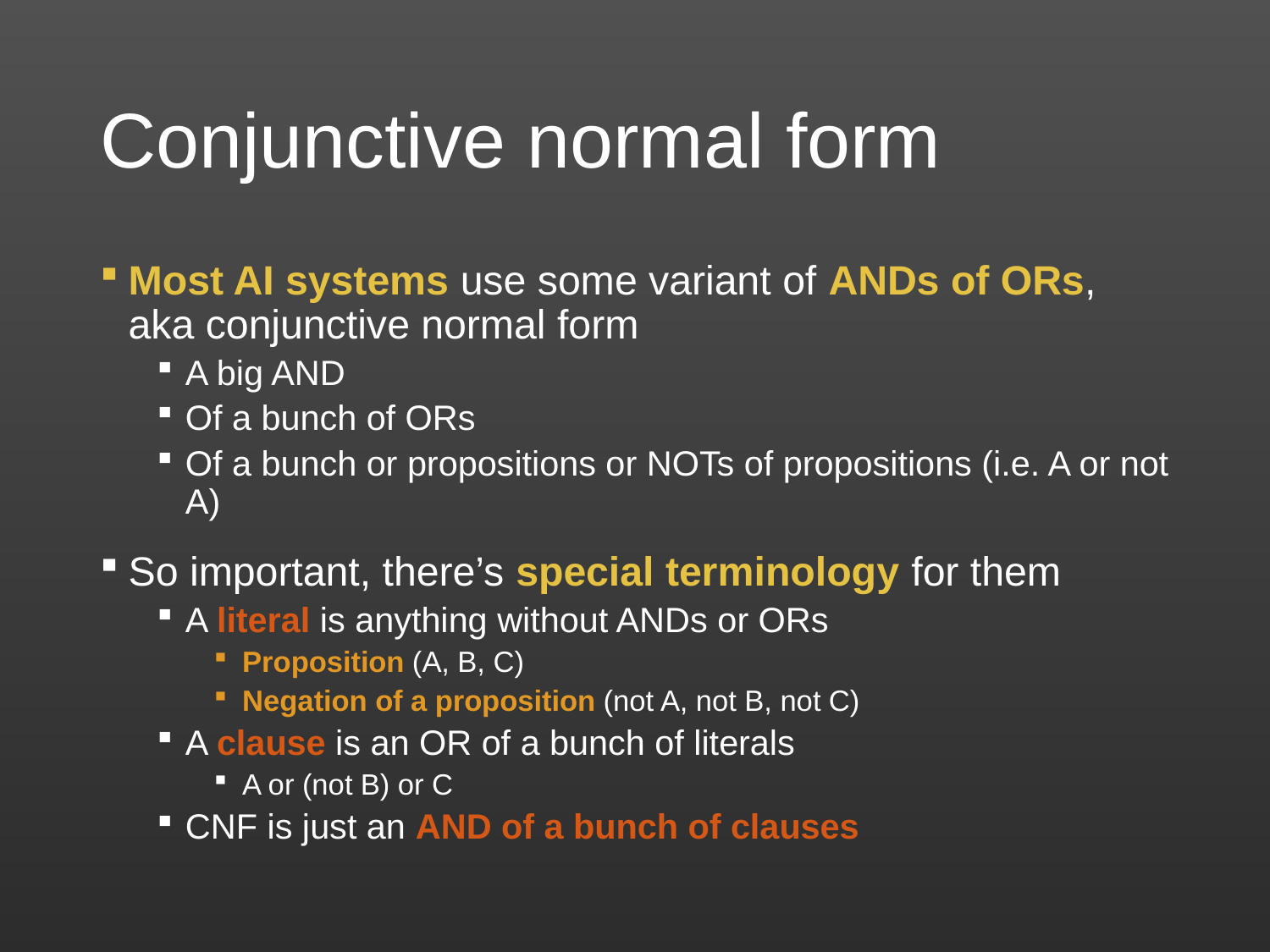

# Conjunctive normal form
Most AI systems use some variant of ANDs of ORs, aka conjunctive normal form
A big AND
Of a bunch of ORs
Of a bunch or propositions or NOTs of propositions (i.e. A or not A)
So important, there’s special terminology for them
A literal is anything without ANDs or ORs
Proposition (A, B, C)
Negation of a proposition (not A, not B, not C)
A clause is an OR of a bunch of literals
A or (not B) or C
CNF is just an AND of a bunch of clauses